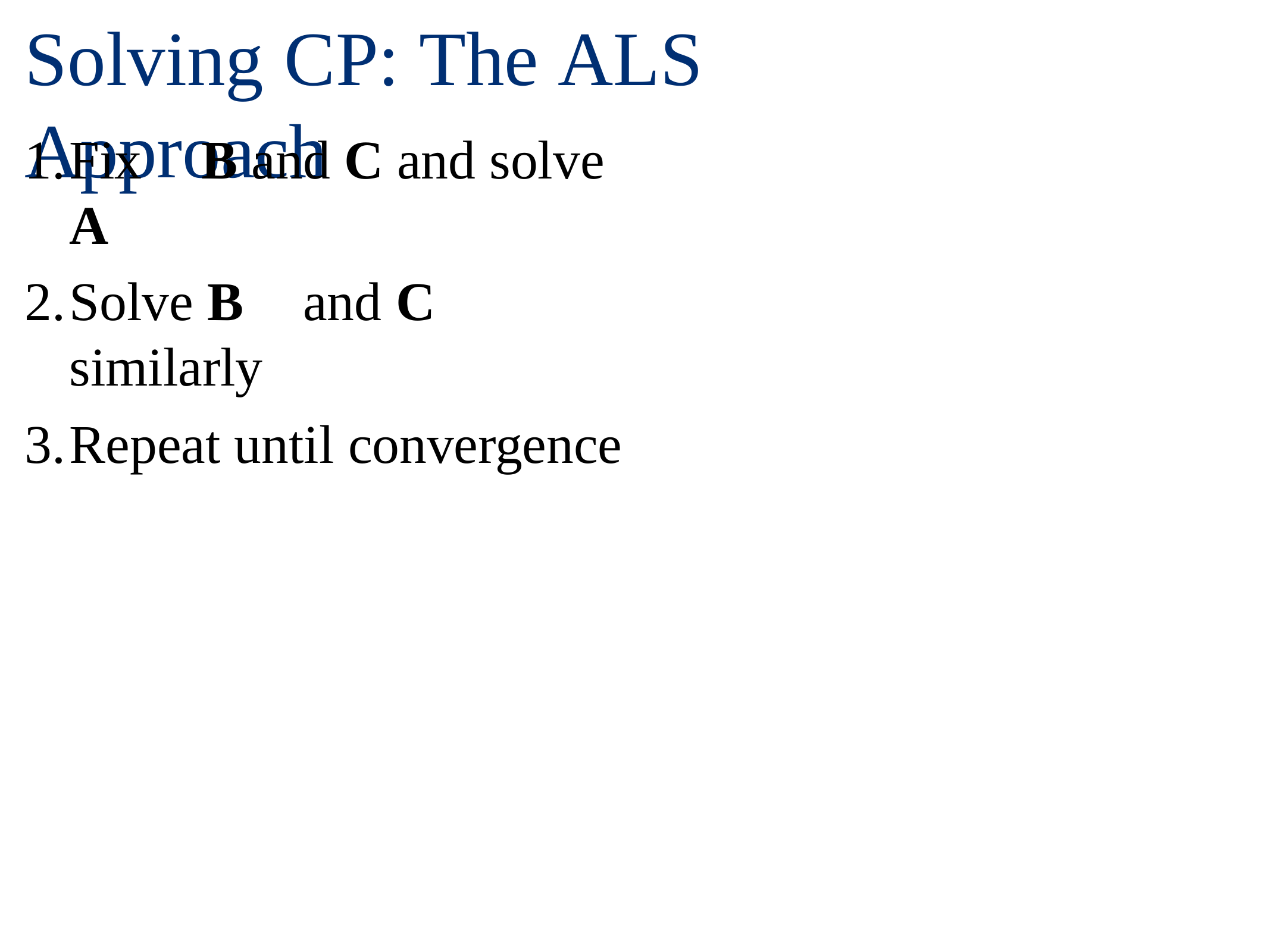

# Solving	CP: The ALS Approach
Fix	B	and C	and	solve A
Solve B	and C	similarly
Repeat until convergence